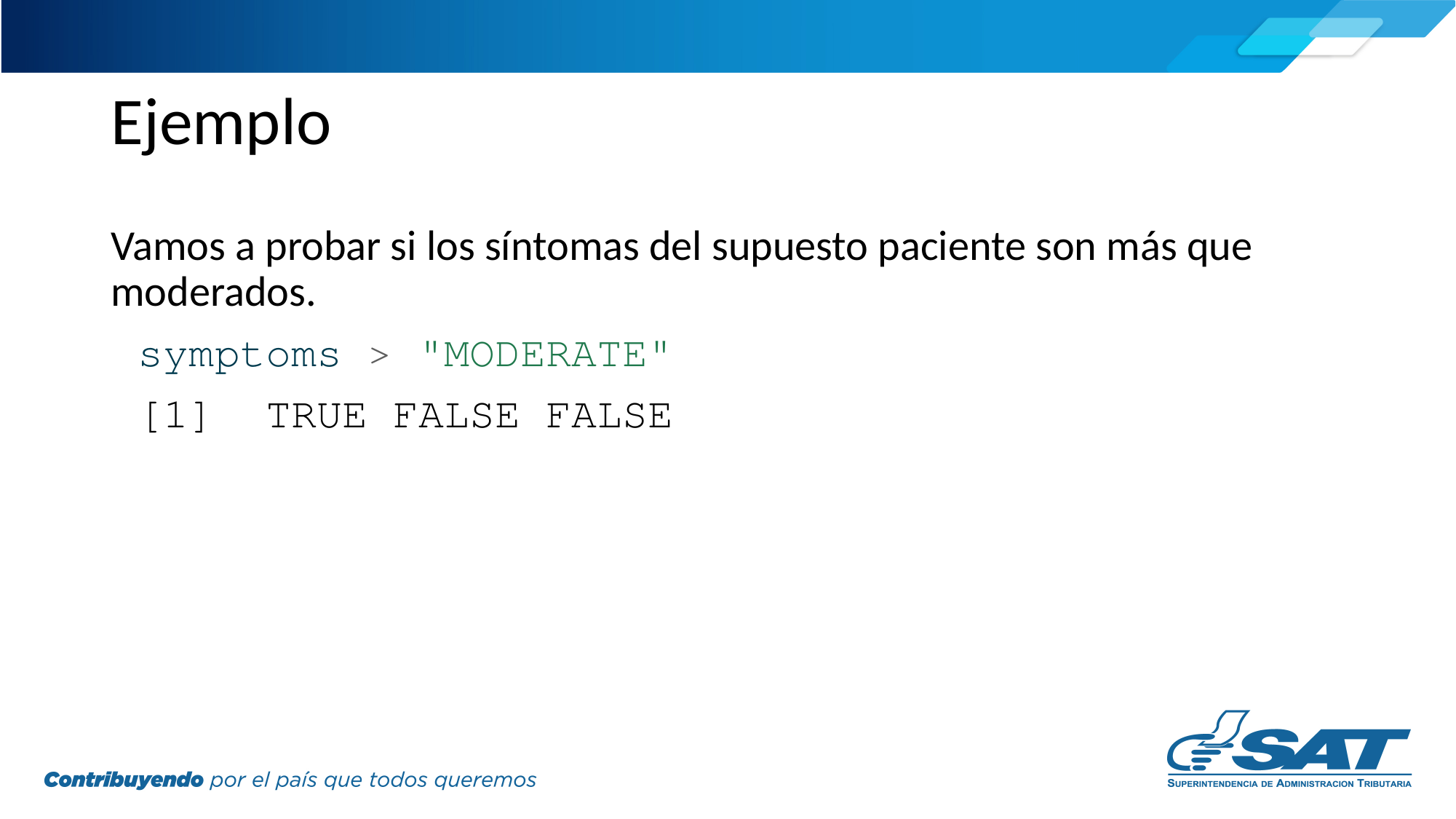

# Ejemplo
Vamos a probar si los síntomas del supuesto paciente son más que moderados.
symptoms > "MODERATE"
[1]  TRUE FALSE FALSE